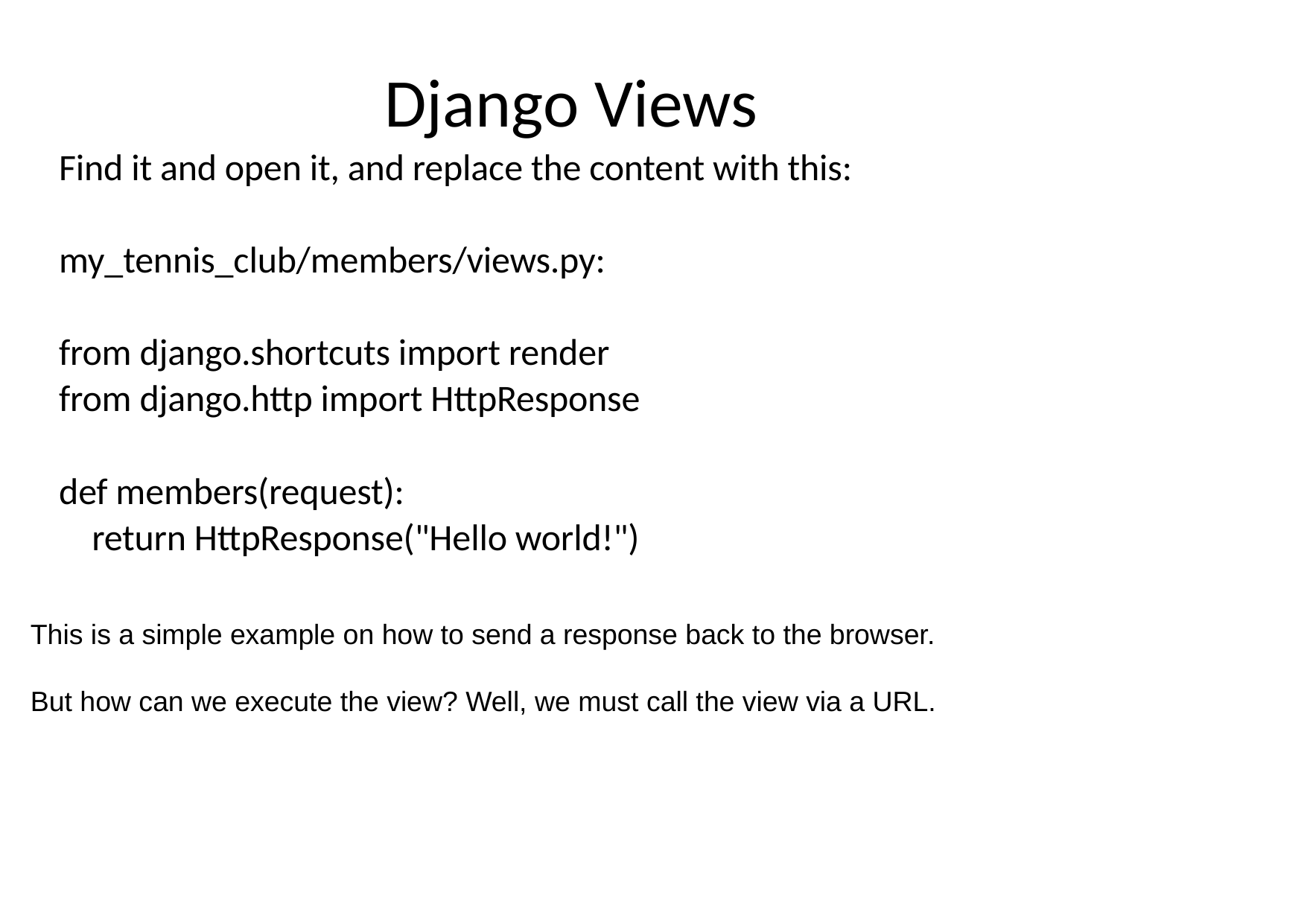

# Django Views
Find it and open it, and replace the content with this:

my_tennis_club/members/views.py:

from django.shortcuts import render
from django.http import HttpResponse

def members(request):
    return HttpResponse("Hello world!")
This is a simple example on how to send a response back to the browser.

But how can we execute the view? Well, we must call the view via a URL.